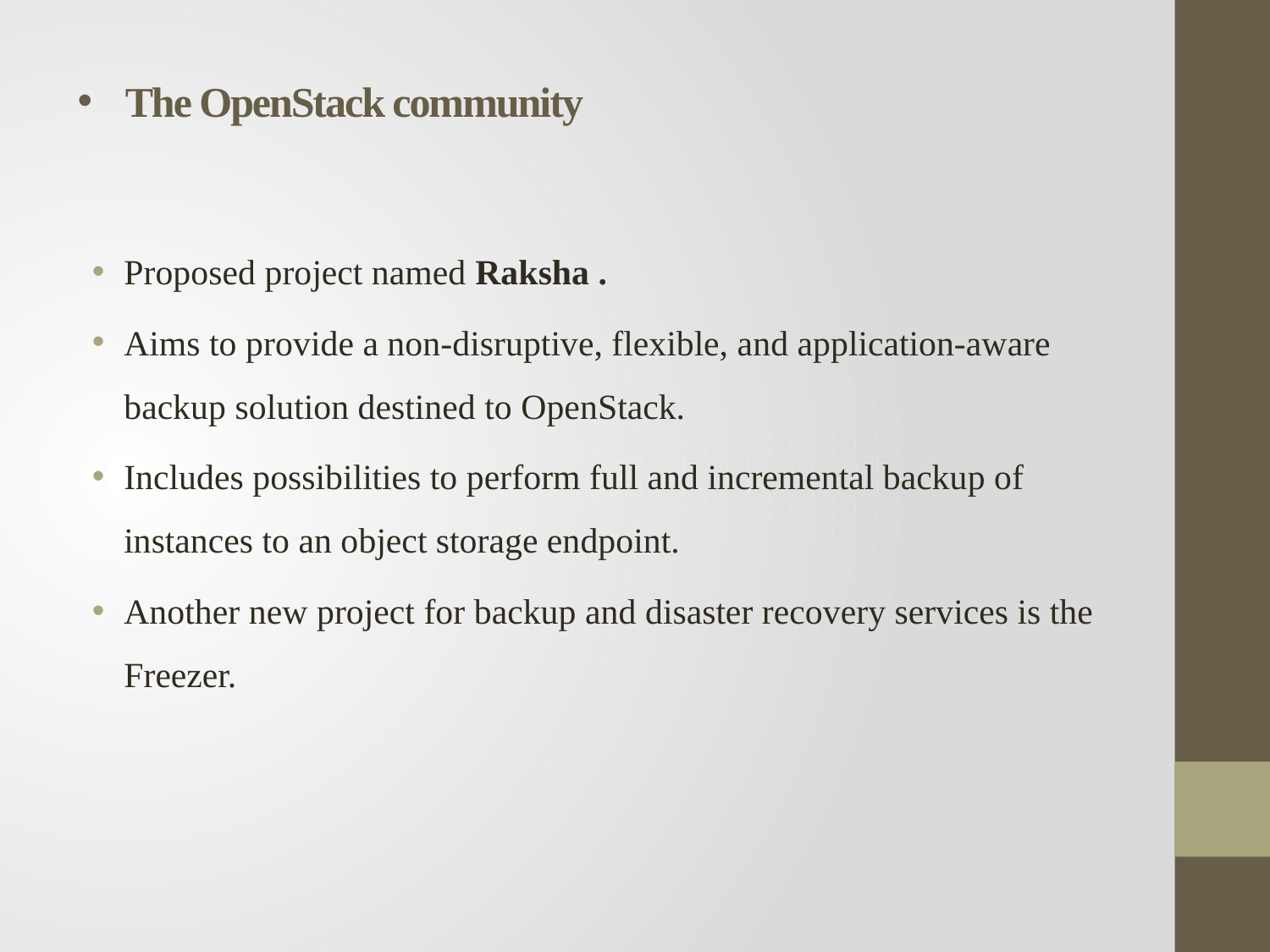

# The OpenStack community
Proposed project named Raksha .
Aims to provide a non-disruptive, flexible, and application-aware backup solution destined to OpenStack.
Includes possibilities to perform full and incremental backup of instances to an object storage endpoint.
Another new project for backup and disaster recovery services is the Freezer.